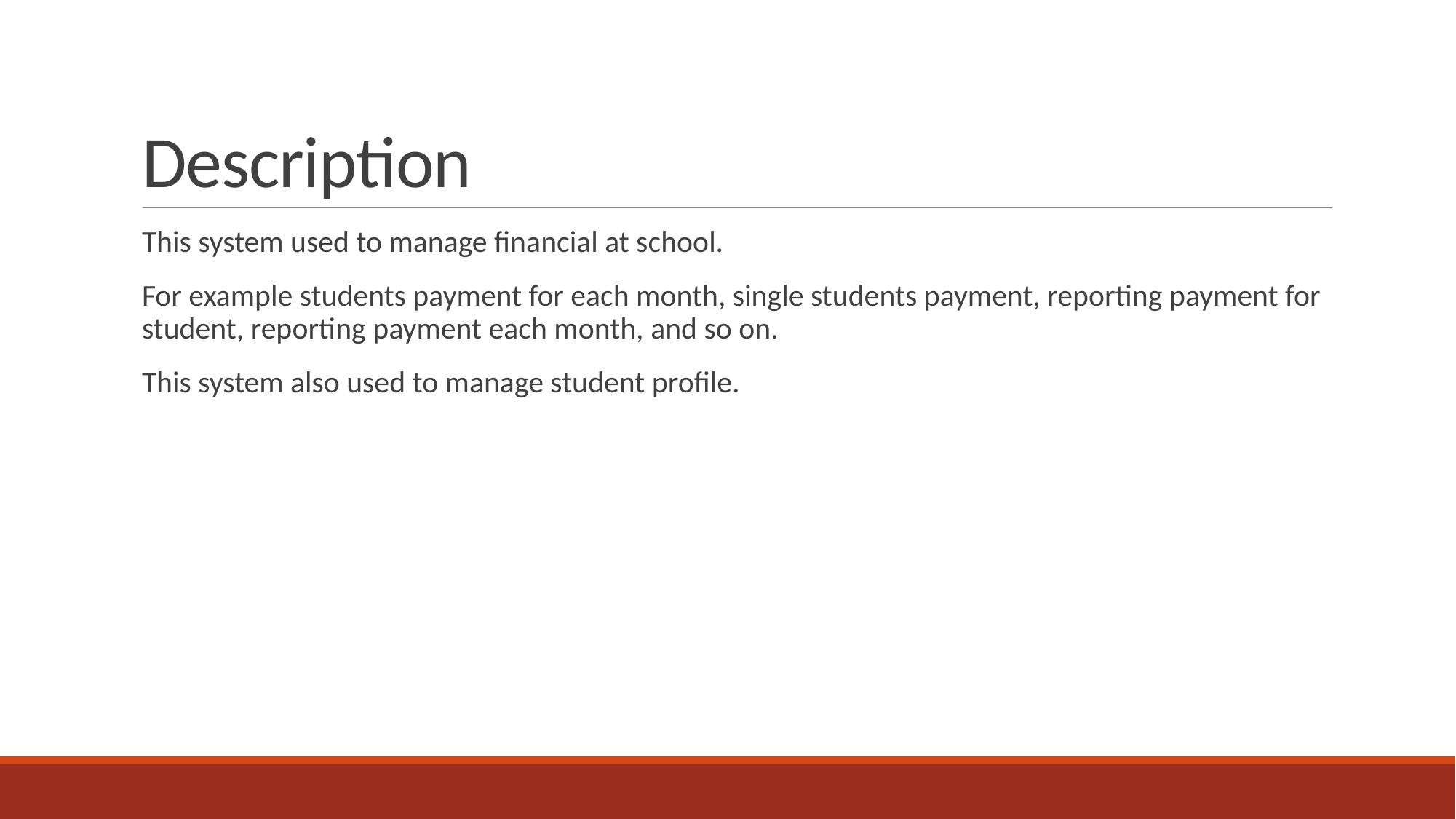

# Description
This system used to manage financial at school.
For example students payment for each month, single students payment, reporting payment for student, reporting payment each month, and so on.
This system also used to manage student profile.